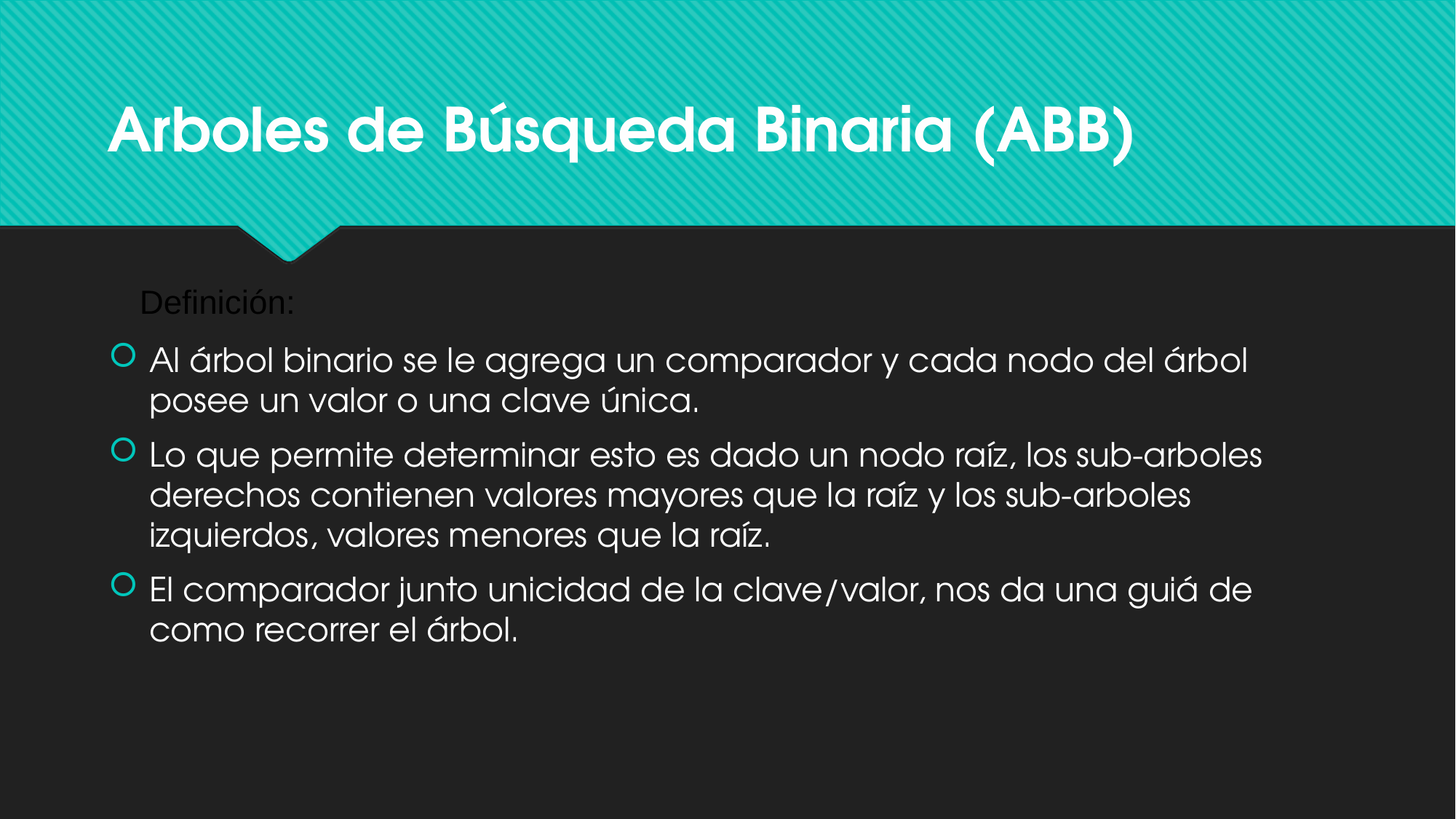

Arboles de Búsqueda Binaria (ABB)
Al árbol binario se le agrega un comparador y cada nodo del árbol posee un valor o una clave única.
Lo que permite determinar esto es dado un nodo raíz, los sub-arboles derechos contienen valores mayores que la raíz y los sub-arboles izquierdos, valores menores que la raíz.
El comparador junto unicidad de la clave/valor, nos da una guiá de como recorrer el árbol.
Definición: